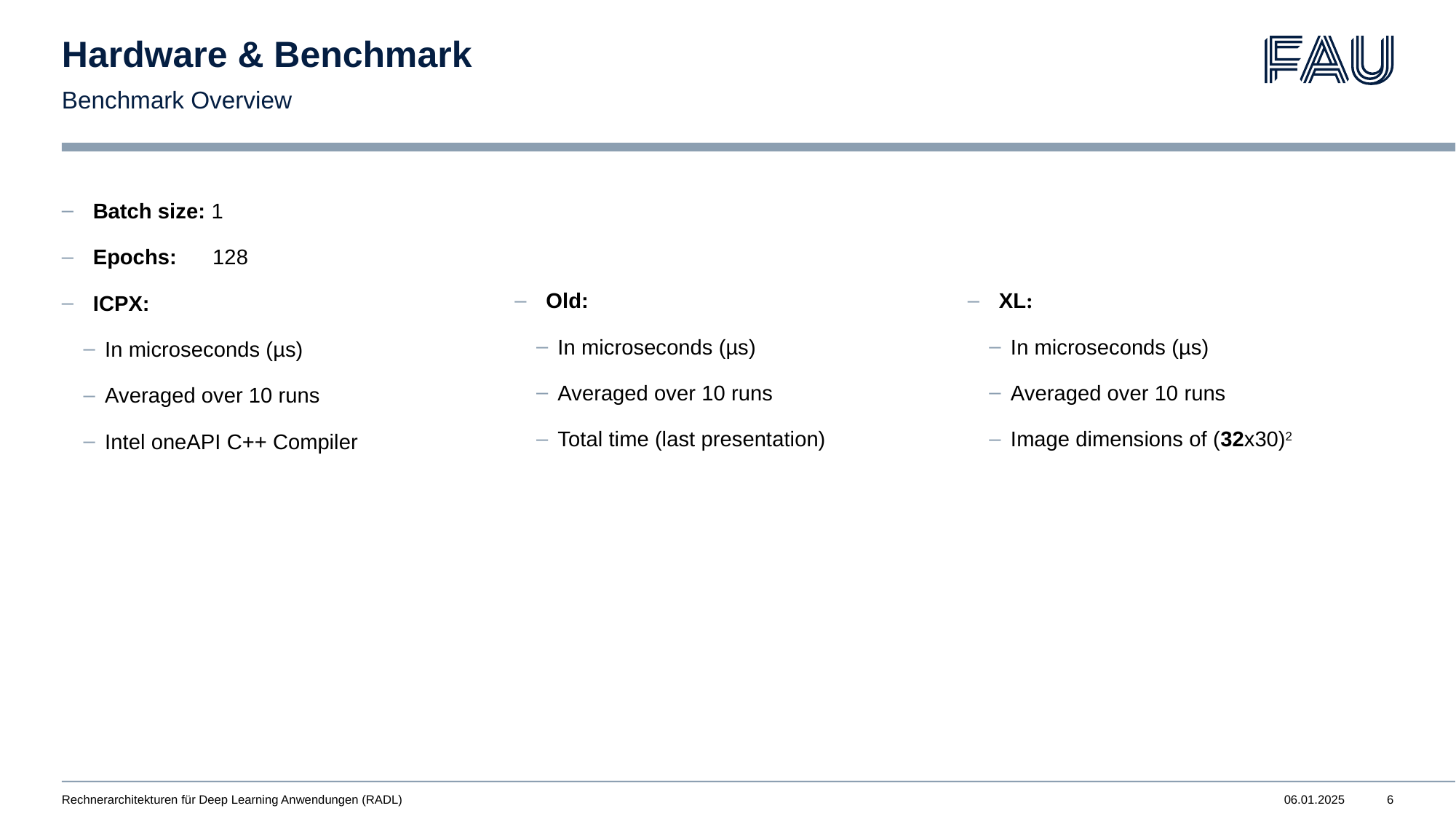

# Hardware & Benchmark
Benchmark Overview
Batch size: 1
Epochs:      128
ICPX:
In microseconds (µs)
Averaged over 10 runs
Intel oneAPI C++ Compiler

Old:
In microseconds (µs)
Averaged over 10 runs
Total time (last presentation)

XL:
In microseconds (µs)
Averaged over 10 runs
Image dimensions of (32x30)2
6
Rechnerarchitekturen für Deep Learning Anwendungen (RADL)
06.01.2025